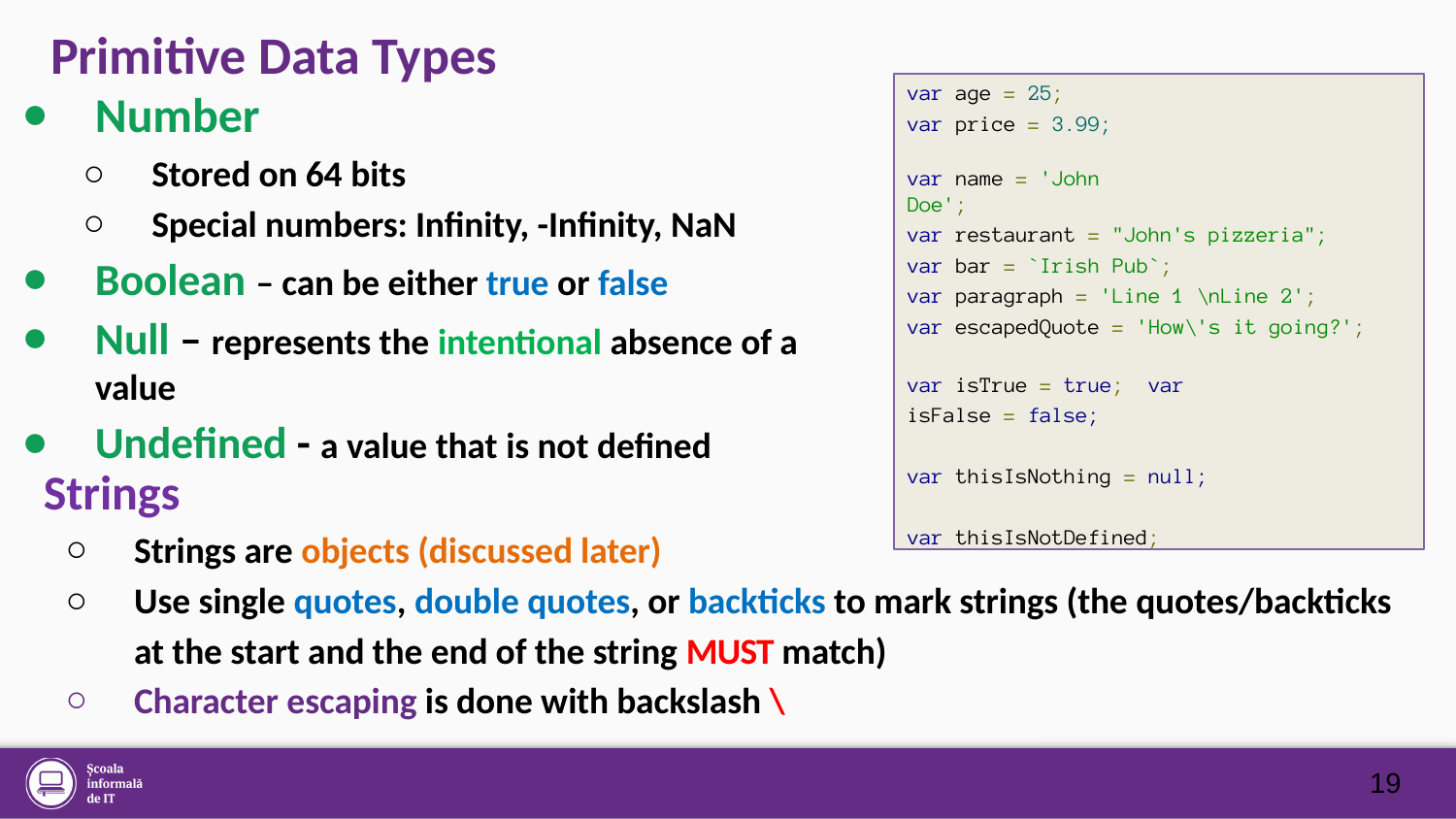

# Primitive Data Types
Number
Stored on 64 bits
Special numbers: Infinity, -Infinity, NaN
Boolean – can be either true or false
Null – represents the intentional absence of a value
Undefined - a value that is not defined
var age = 25;
var price = 3.99;

var name = 'John Doe';
var restaurant = "John's pizzeria";
var bar = `Irish Pub`;
var paragraph = 'Line 1 \nLine 2';
var escapedQuote = 'How\'s it going?';

var isTrue = true;  var isFalse = false;
var thisIsNothing = null;
var thisIsNotDefined;
    Strings
Strings are objects (discussed later)
Use single quotes, double quotes, or backticks to mark strings (the quotes/backticks at the start and the end of the string MUST match)
Character escaping is done with backslash \

19